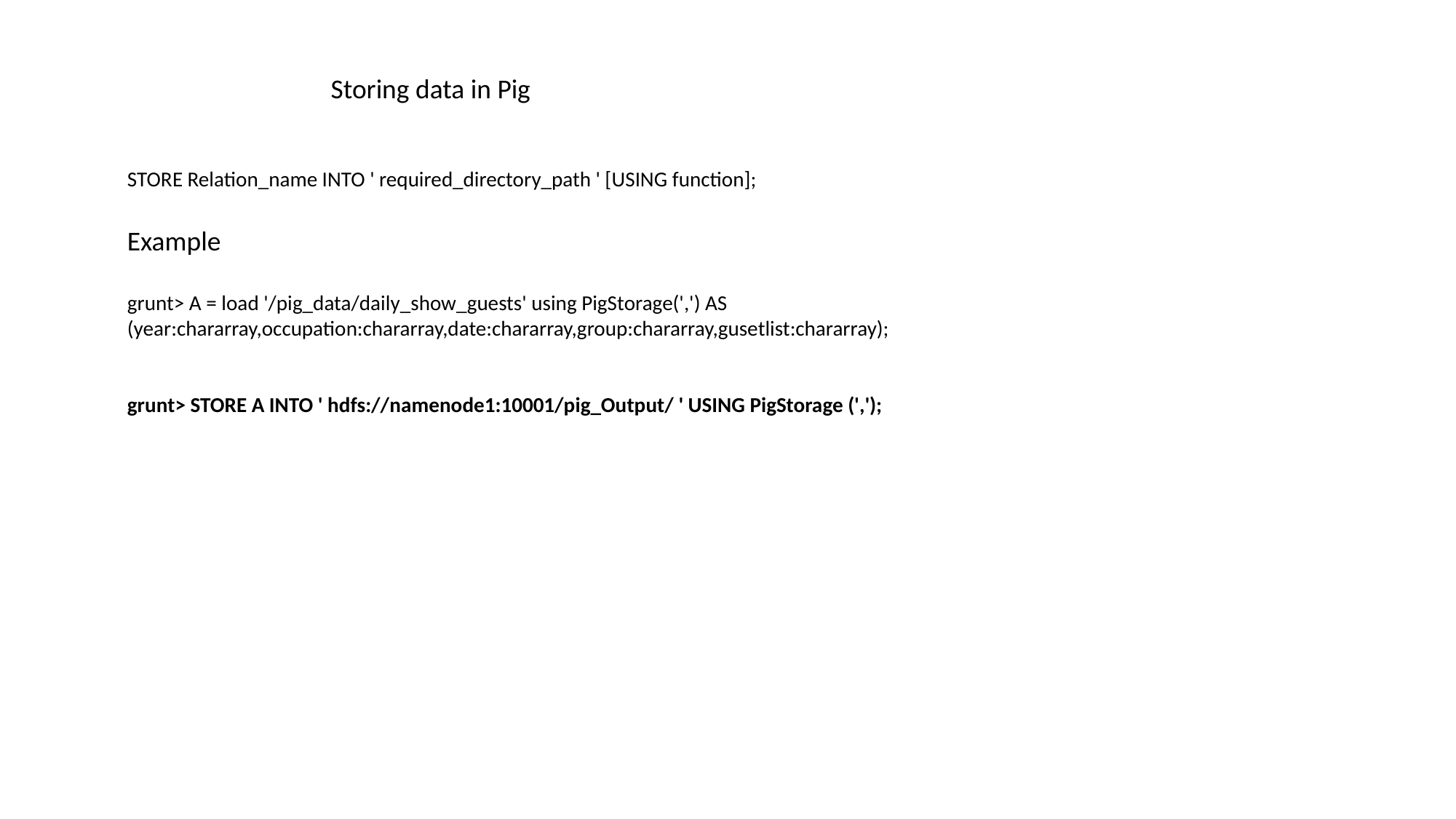

Storing data in Pig
STORE Relation_name INTO ' required_directory_path ' [USING function];

Example

grunt> A = load '/pig_data/daily_show_guests' using PigStorage(',') AS (year:chararray,occupation:chararray,date:chararray,group:chararray,gusetlist:chararray);

grunt> STORE A INTO ' hdfs://namenode1:10001/pig_Output/ ' USING PigStorage (',');